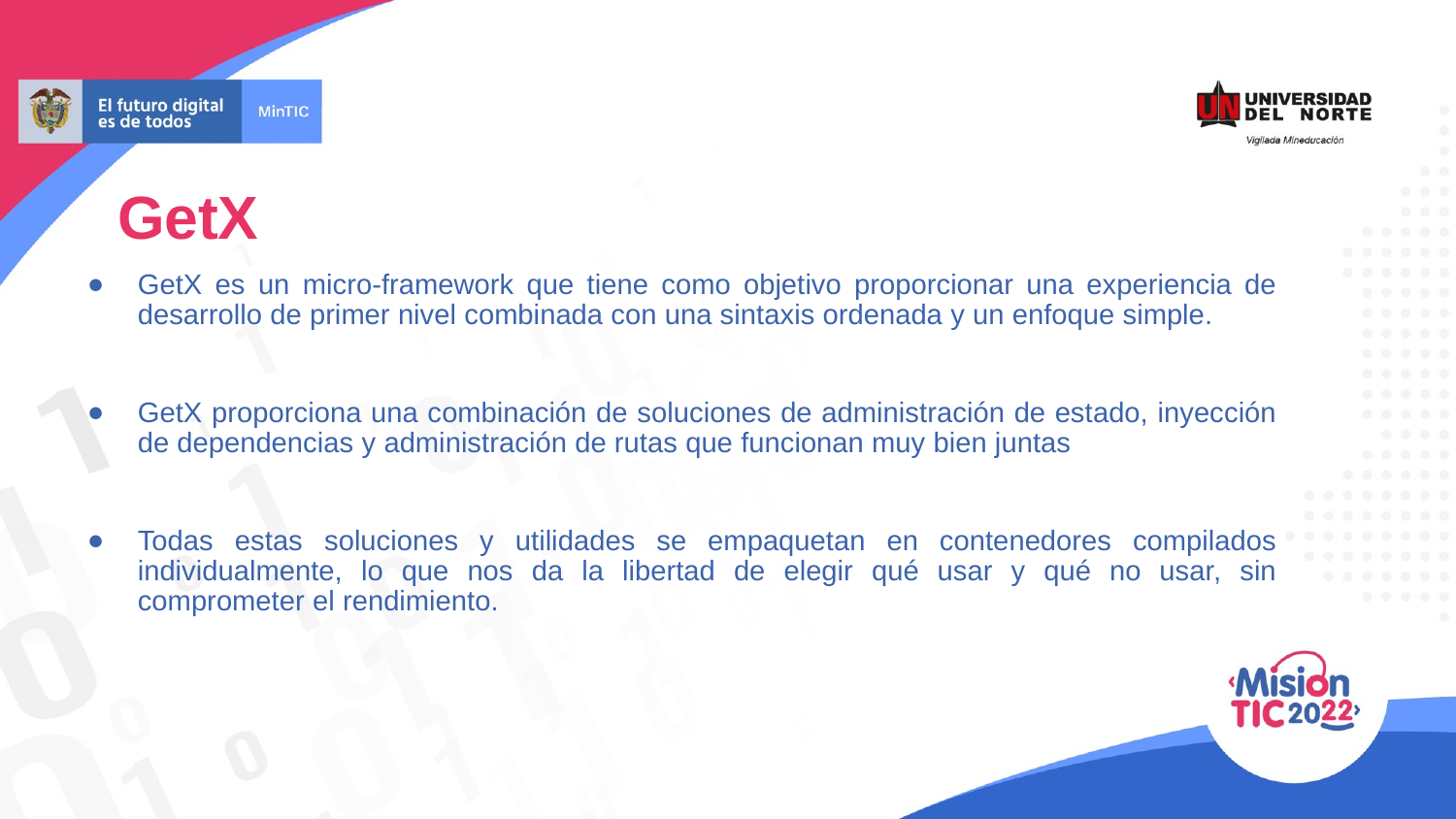

GetX
GetX es un micro-framework que tiene como objetivo proporcionar una experiencia de desarrollo de primer nivel combinada con una sintaxis ordenada y un enfoque simple.

GetX proporciona una combinación de soluciones de administración de estado, inyección de dependencias y administración de rutas que funcionan muy bien juntas

Todas estas soluciones y utilidades se empaquetan en contenedores compilados individualmente, lo que nos da la libertad de elegir qué usar y qué no usar, sin comprometer el rendimiento.